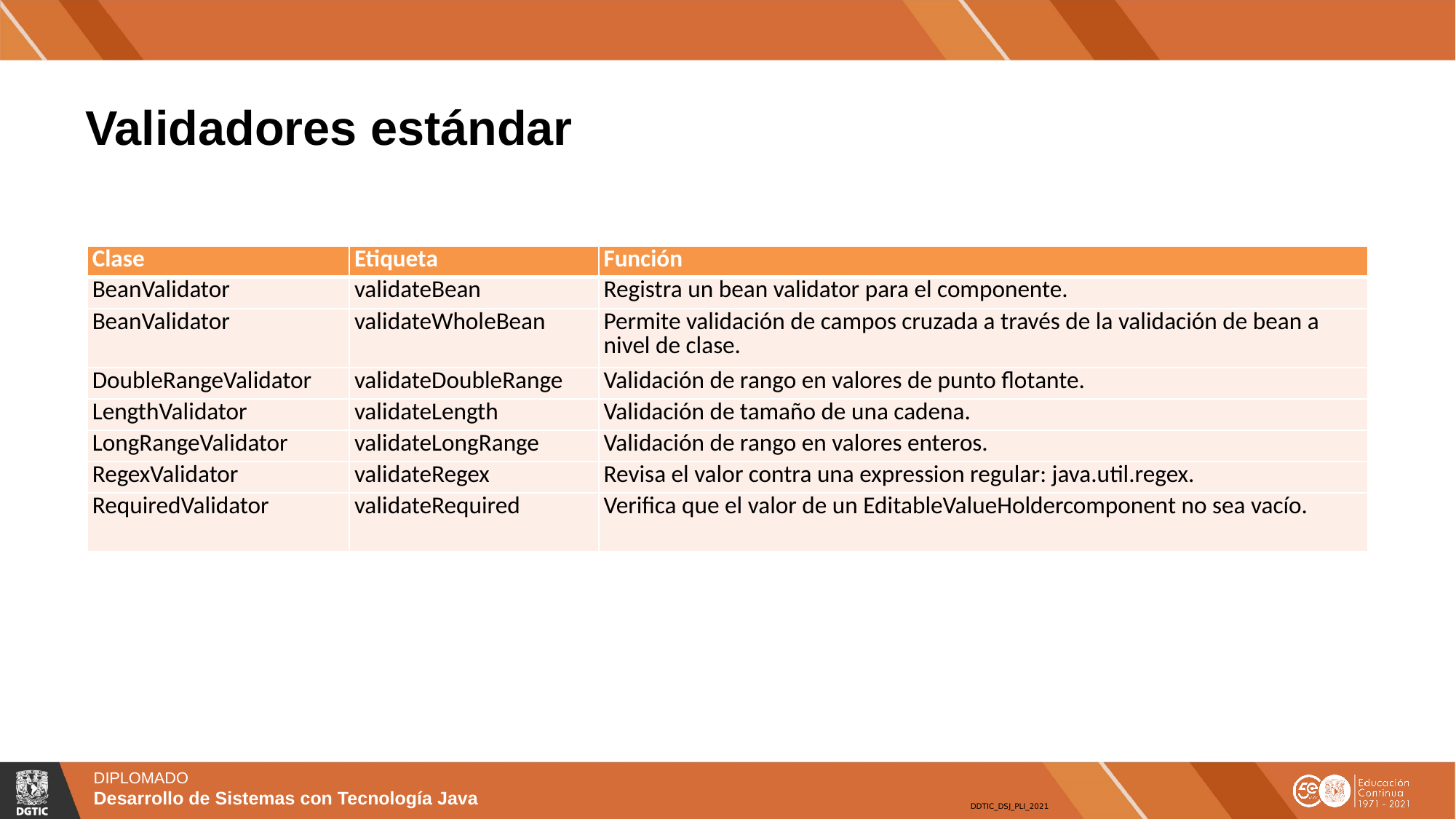

# Validadores estándar
| Clase | Etiqueta | Función |
| --- | --- | --- |
| BeanValidator | validateBean | Registra un bean validator para el componente. |
| BeanValidator | validateWholeBean | Permite validación de campos cruzada a través de la validación de bean a nivel de clase. |
| DoubleRangeValidator | validateDoubleRange | Validación de rango en valores de punto flotante. |
| LengthValidator | validateLength | Validación de tamaño de una cadena. |
| LongRangeValidator | validateLongRange | Validación de rango en valores enteros. |
| RegexValidator | validateRegex | Revisa el valor contra una expression regular: java.util.regex. |
| RequiredValidator | validateRequired | Verifica que el valor de un EditableValueHoldercomponent no sea vacío. |